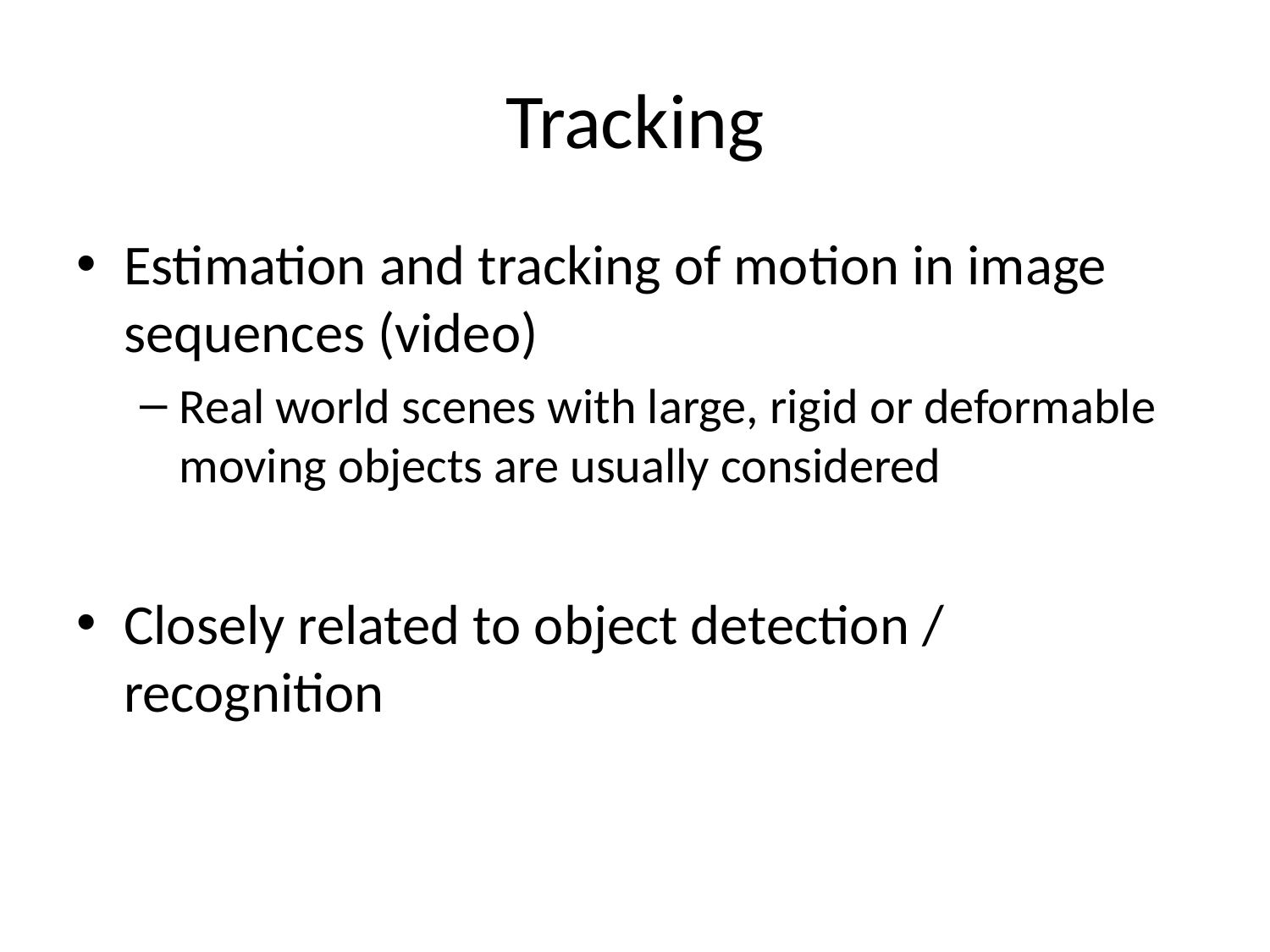

# Tracking
Estimation and tracking of motion in image sequences (video)
Real world scenes with large, rigid or deformable moving objects are usually considered

Closely related to object detection / recognition